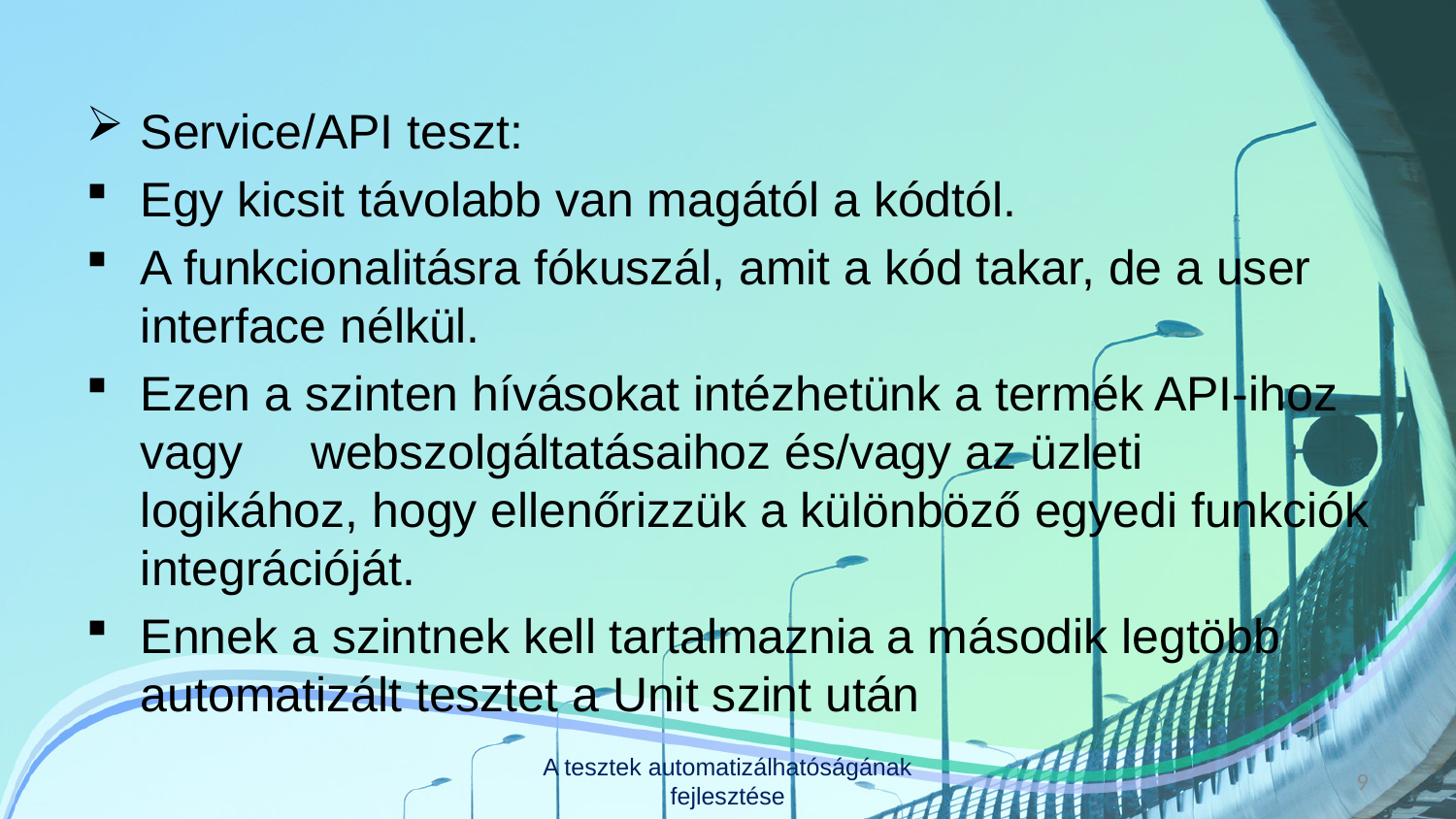

Service/API teszt:
Egy kicsit távolabb van magától a kódtól.
A funkcionalitásra fókuszál, amit a kód takar, de a user interface nélkül.
Ezen a szinten hívásokat intézhetünk a termék API-ihoz vagy     webszolgáltatásaihoz és/vagy az üzleti logikához, hogy ellenőrizzük a különböző egyedi funkciók integrációját.
Ennek a szintnek kell tartalmaznia a második legtöbb automatizált tesztet a Unit szint után
A tesztek automatizálhatóságának fejlesztése
9